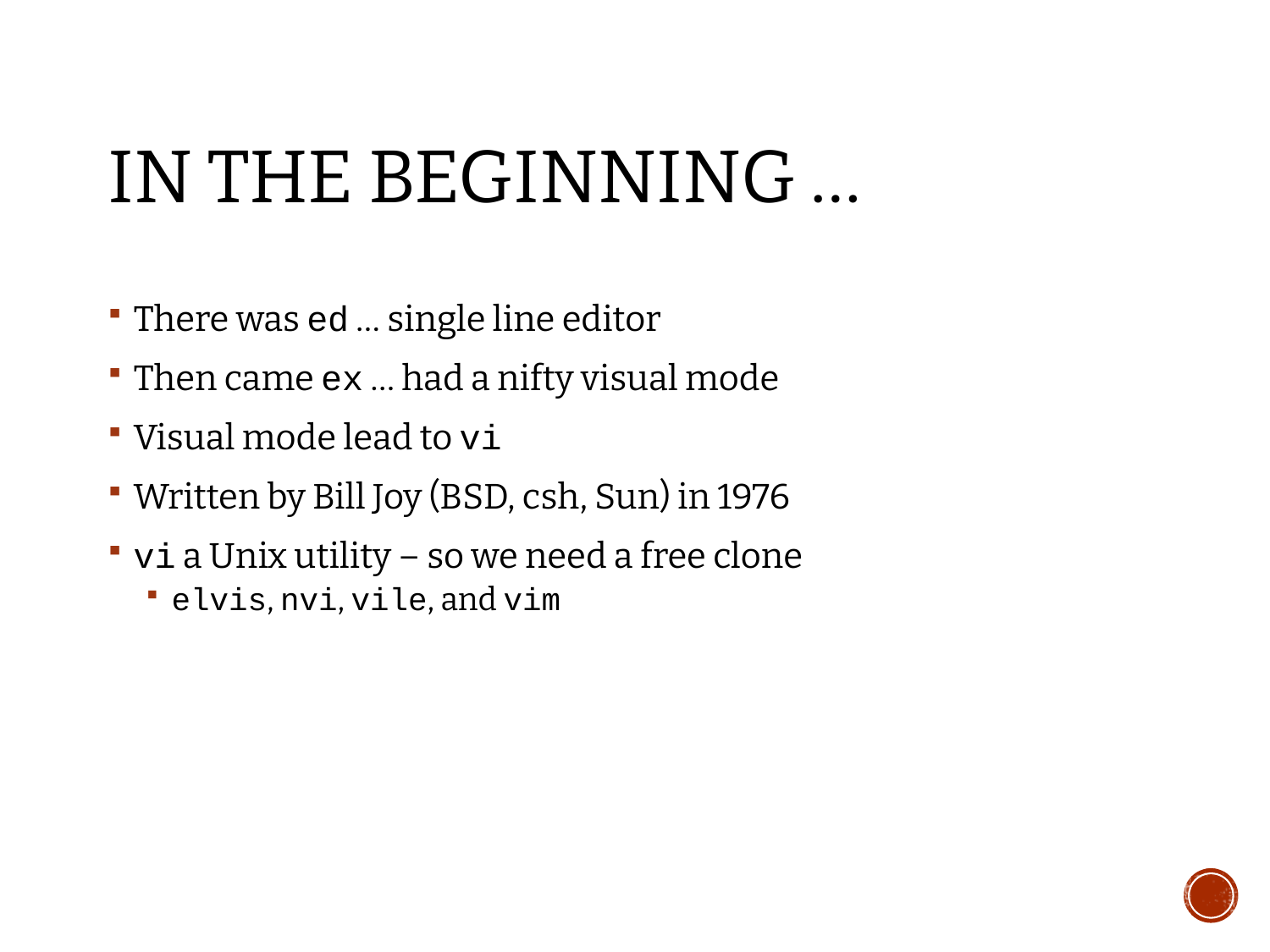

# In the beginning …
There was ed … single line editor
Then came ex … had a nifty visual mode
Visual mode lead to vi
Written by Bill Joy (BSD, csh, Sun) in 1976
vi a Unix utility – so we need a free clone
elvis, nvi, vile, and vim